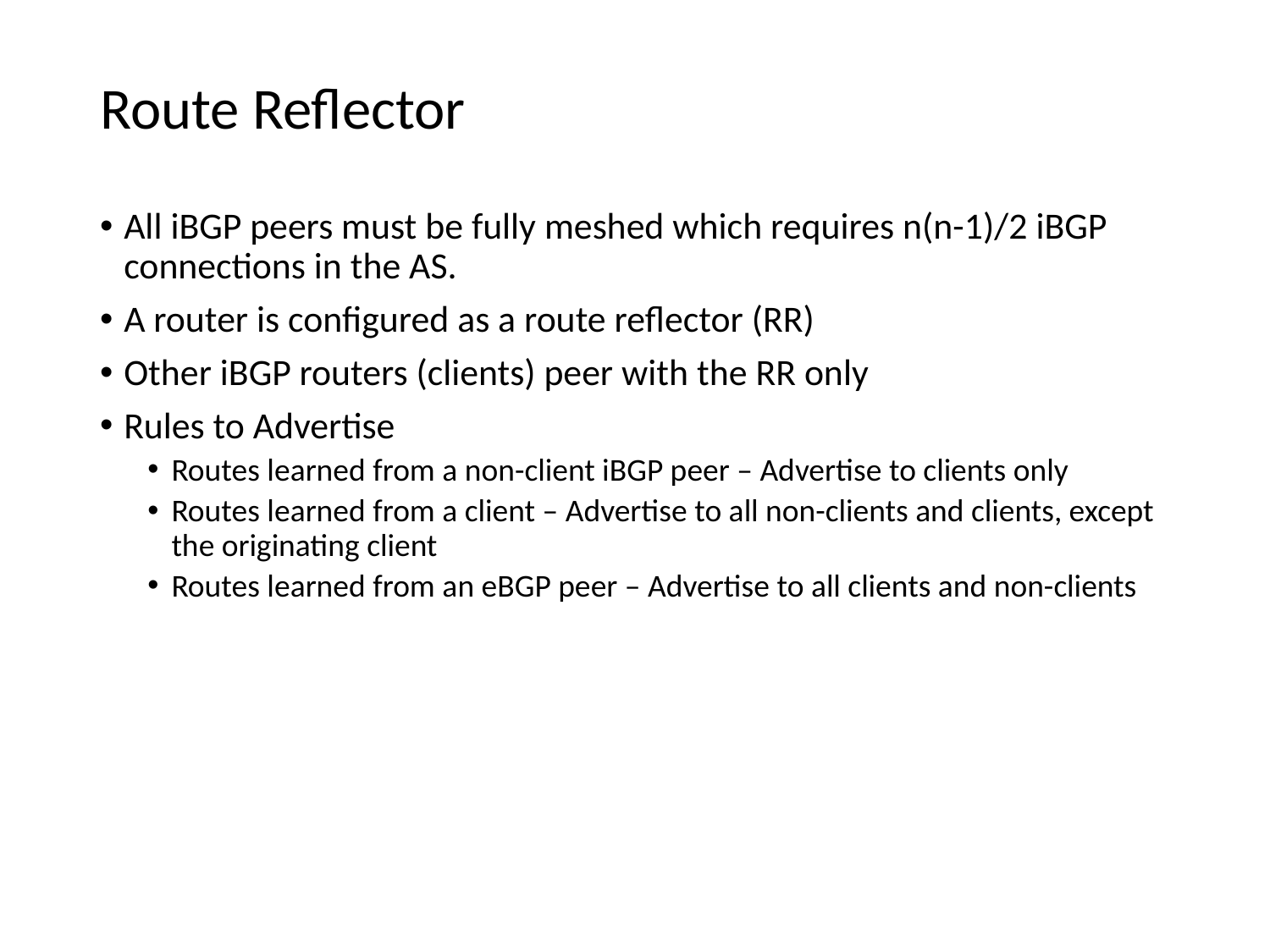

# Route Reflector
All iBGP peers must be fully meshed which requires n(n-1)/2 iBGP connections in the AS.
A router is configured as a route reflector (RR)
Other iBGP routers (clients) peer with the RR only
Rules to Advertise
Routes learned from a non-client iBGP peer – Advertise to clients only
Routes learned from a client – Advertise to all non-clients and clients, except the originating client
Routes learned from an eBGP peer – Advertise to all clients and non-clients